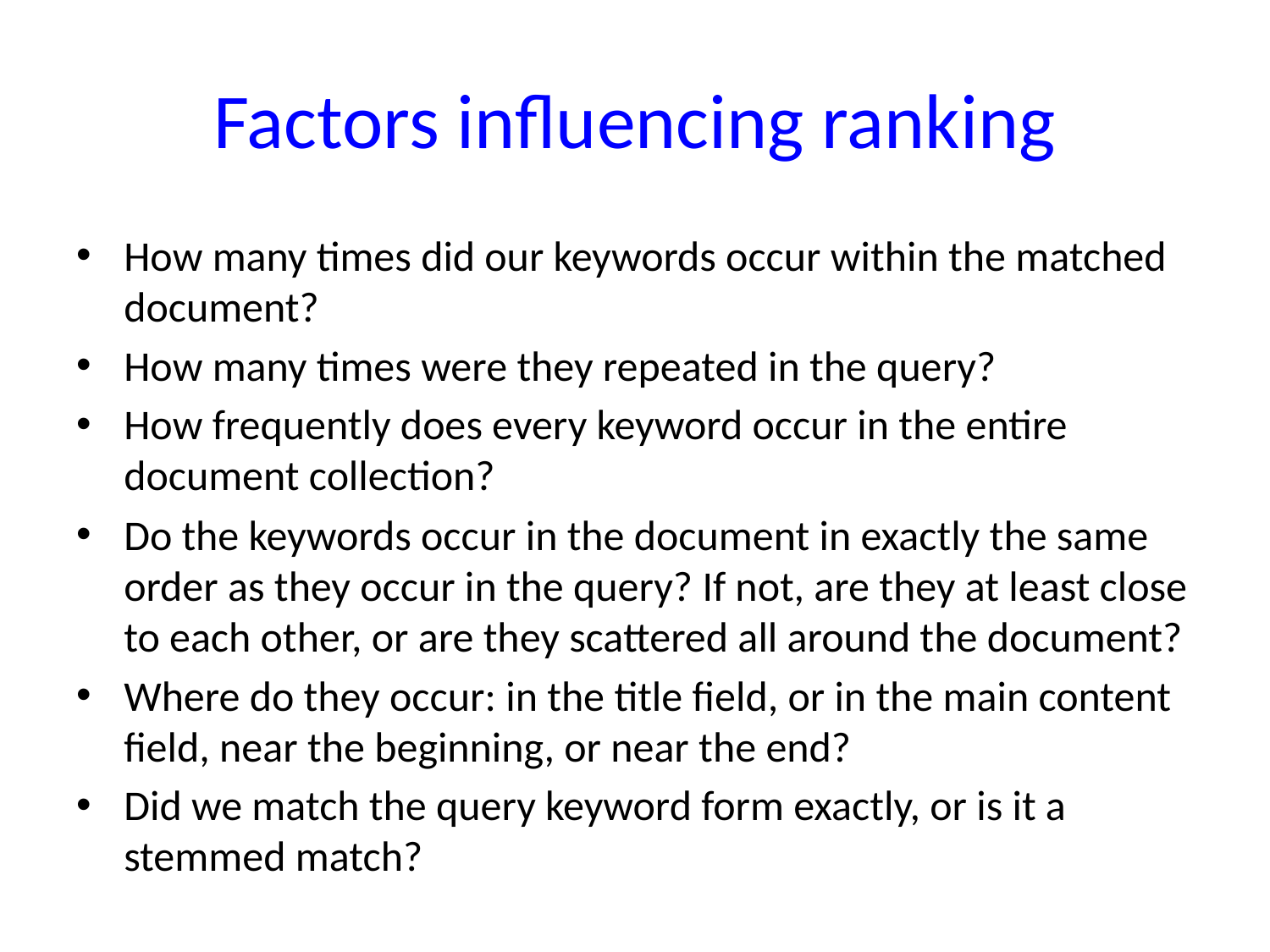

# Factors influencing ranking
How many times did our keywords occur within the matched document?
How many times were they repeated in the query?
How frequently does every keyword occur in the entire document collection?
Do the keywords occur in the document in exactly the same order as they occur in the query? If not, are they at least close to each other, or are they scattered all around the document?
Where do they occur: in the title field, or in the main content field, near the beginning, or near the end?
Did we match the query keyword form exactly, or is it a stemmed match?